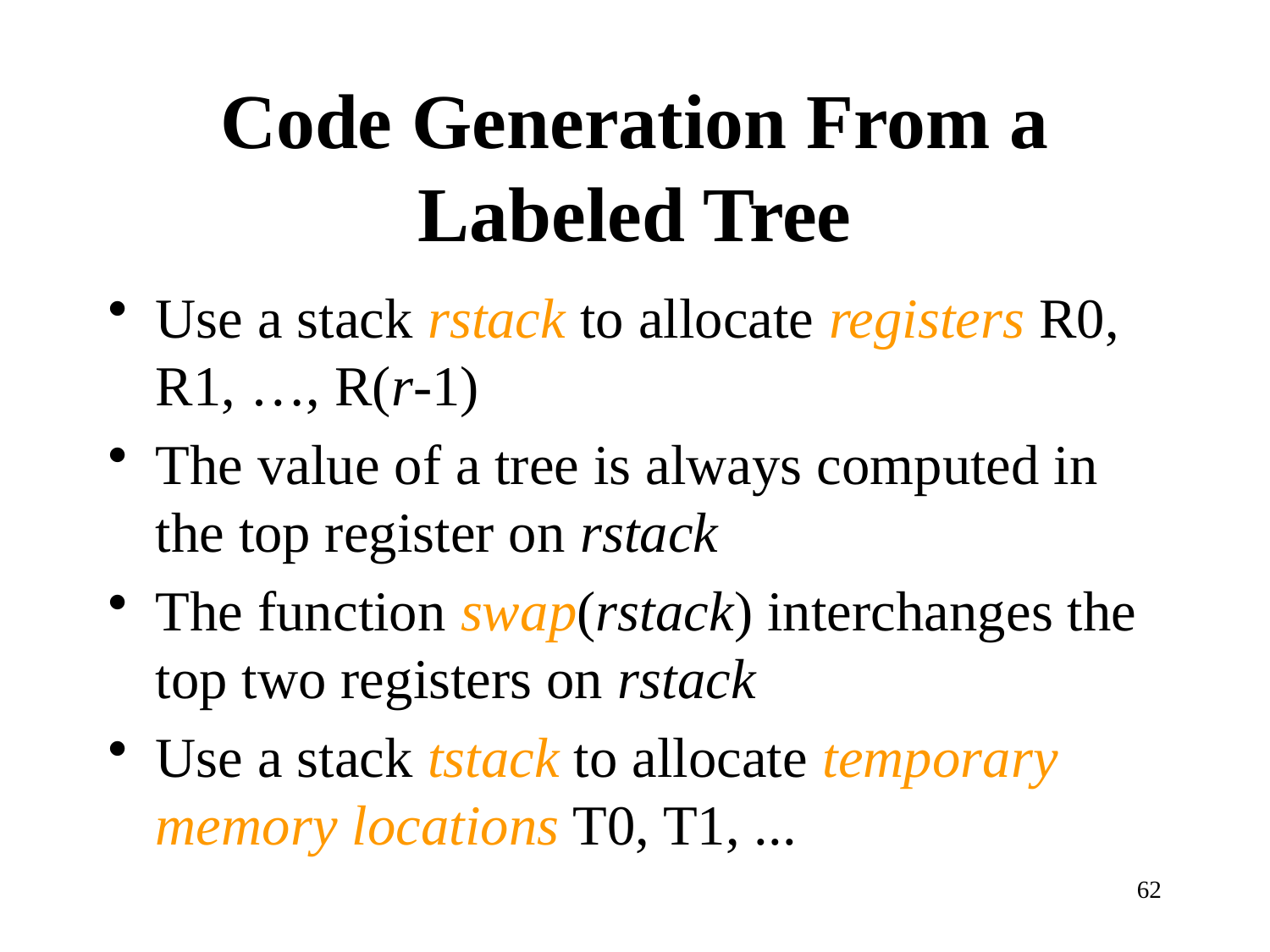

# Code Generation From a Labeled Tree
Use a stack rstack to allocate registers R0, R1, …, R(r-1)
The value of a tree is always computed in the top register on rstack
The function swap(rstack) interchanges the top two registers on rstack
Use a stack tstack to allocate temporary memory locations T0, T1, ...
62